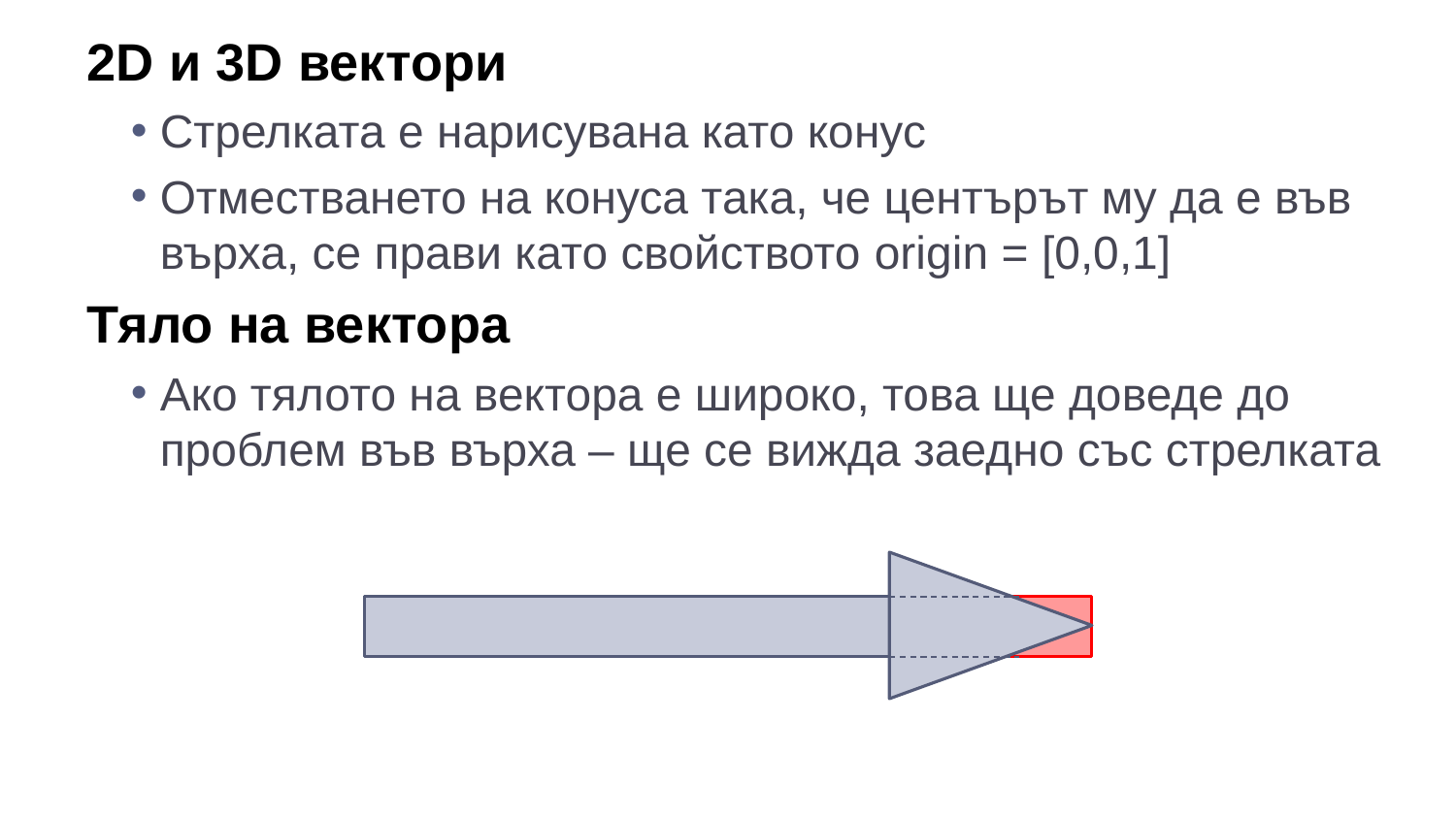

2D и 3D вектори
Стрелката е нарисувана като конус
Отместването на конуса така, че центърът му да е във върха, се прави като свойството origin = [0,0,1]
Тяло на вектора
Ако тялото на вектора е широко, това ще доведе до проблем във върха – ще се вижда заедно със стрелката